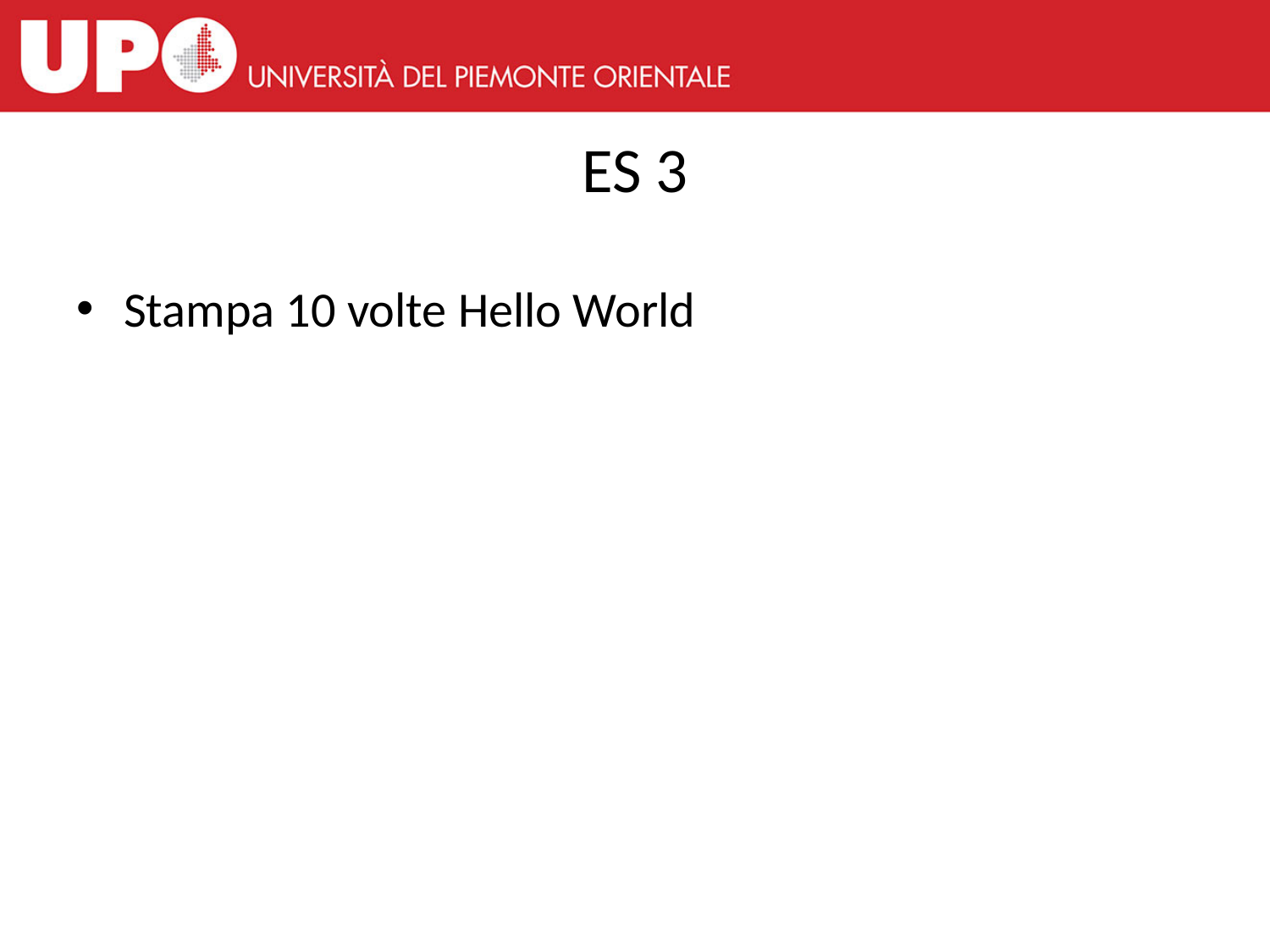

# ES 3
Stampa 10 volte Hello World